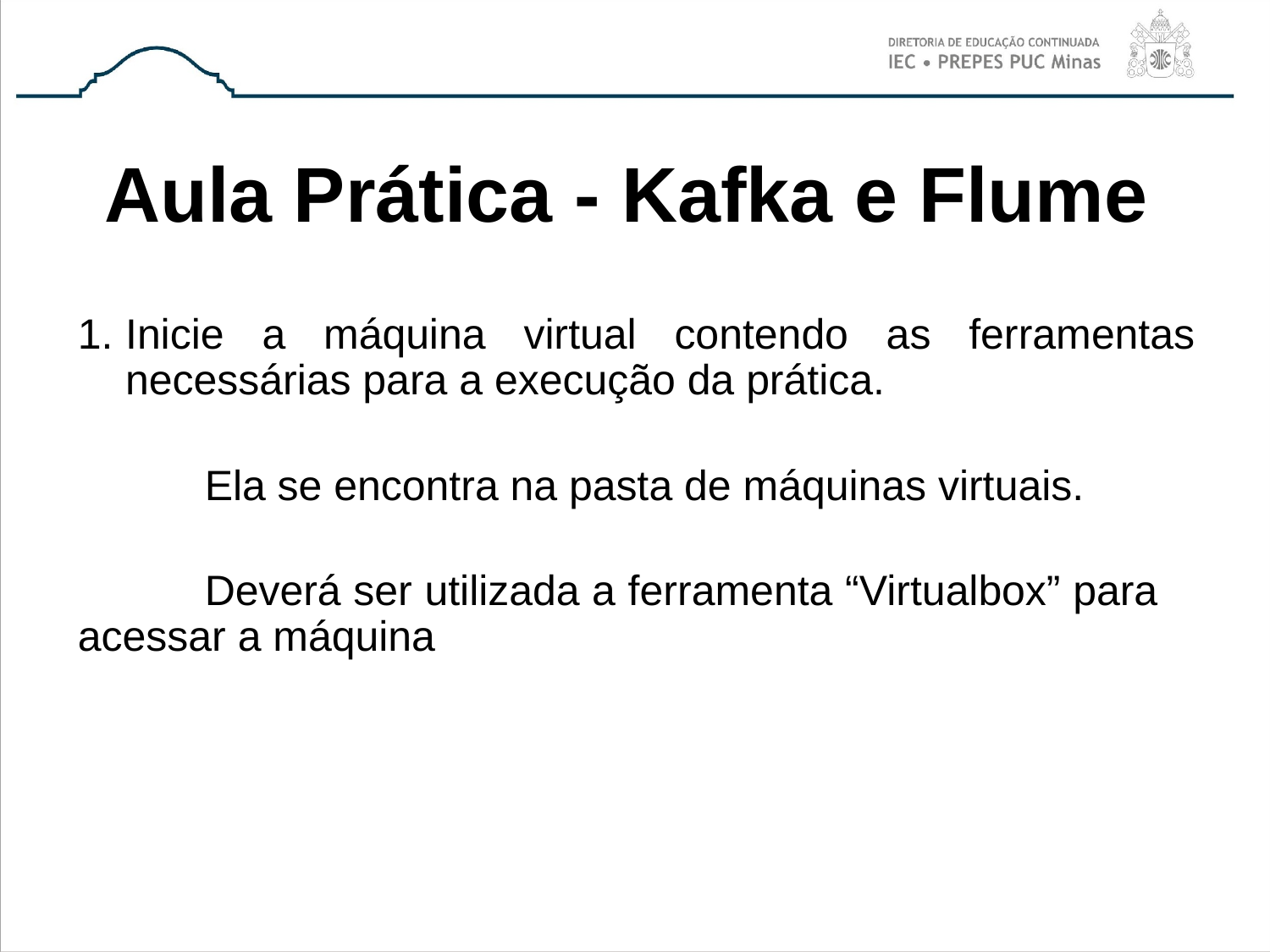

# Aula Prática - Kafka e Flume
Inicie a máquina virtual contendo as ferramentas necessárias para a execução da prática.

	Ela se encontra na pasta de máquinas virtuais.

	Deverá ser utilizada a ferramenta “Virtualbox” para    acessar a máquina